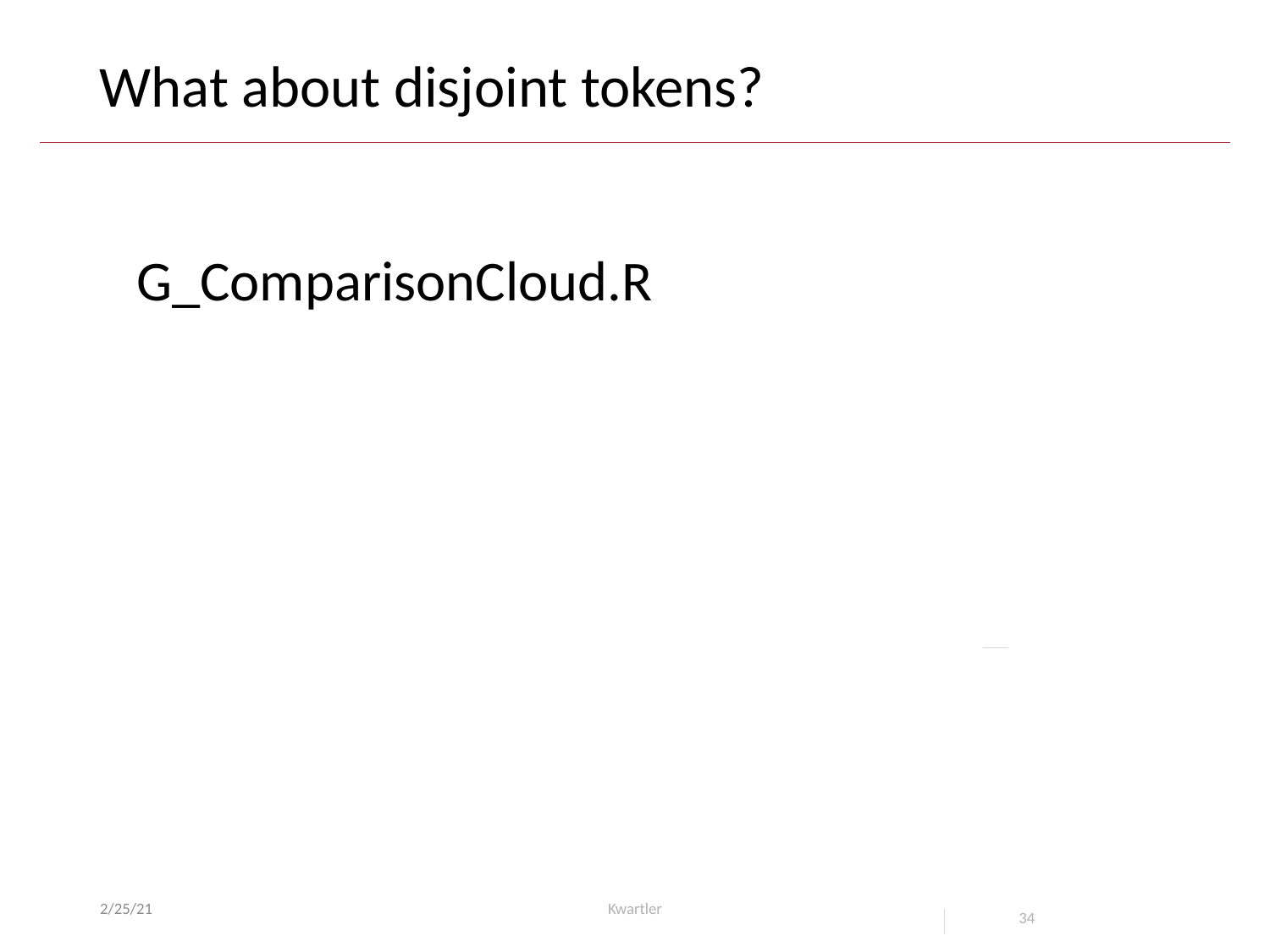

# What about disjoint tokens?
G_ComparisonCloud.R
2/25/21
Kwartler
34